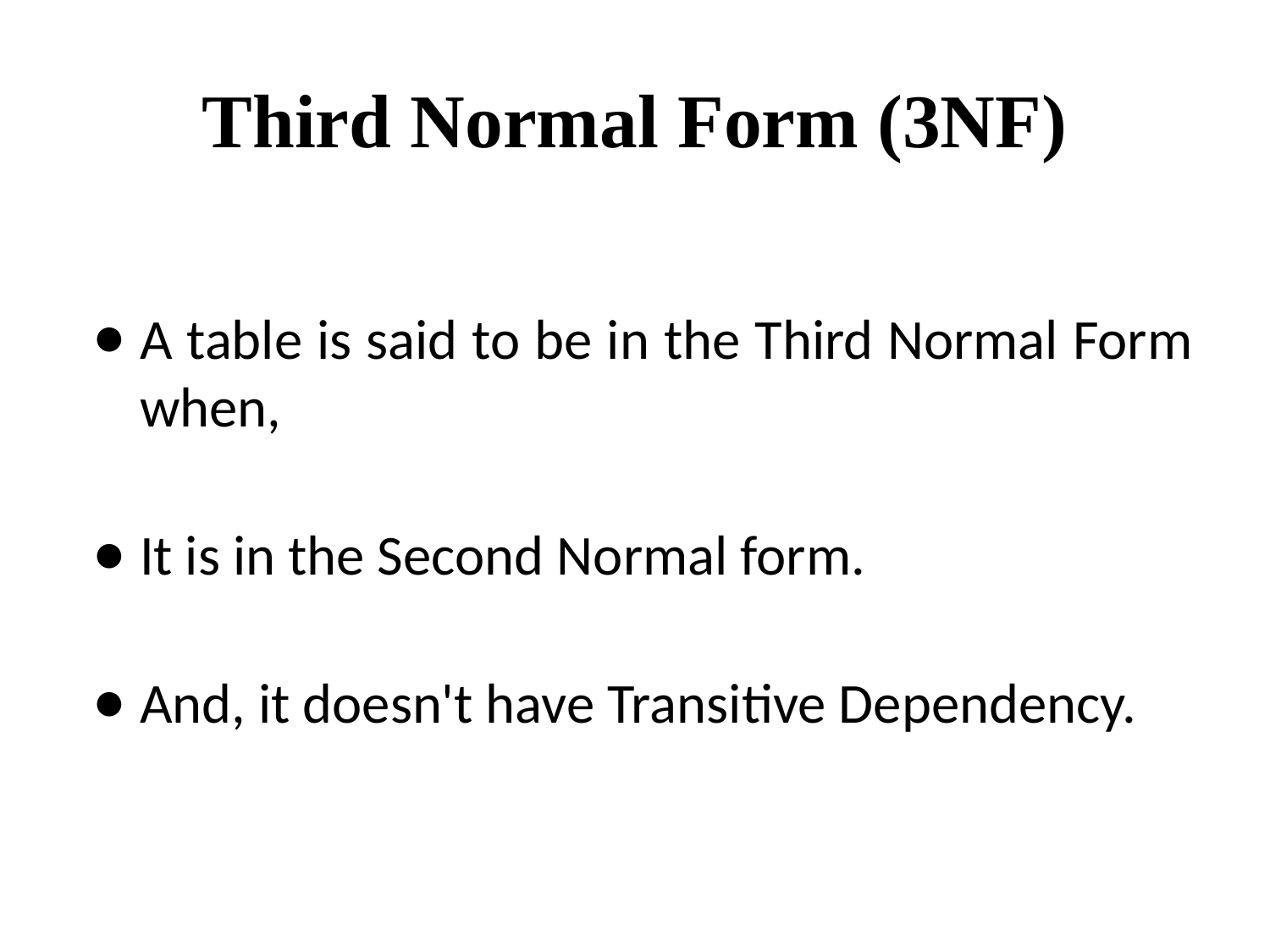

# Third Normal Form (3NF)

A table is said to be in the Third Normal Form when,

It is in the Second Normal form.

And, it doesn't have Transitive Dependency.